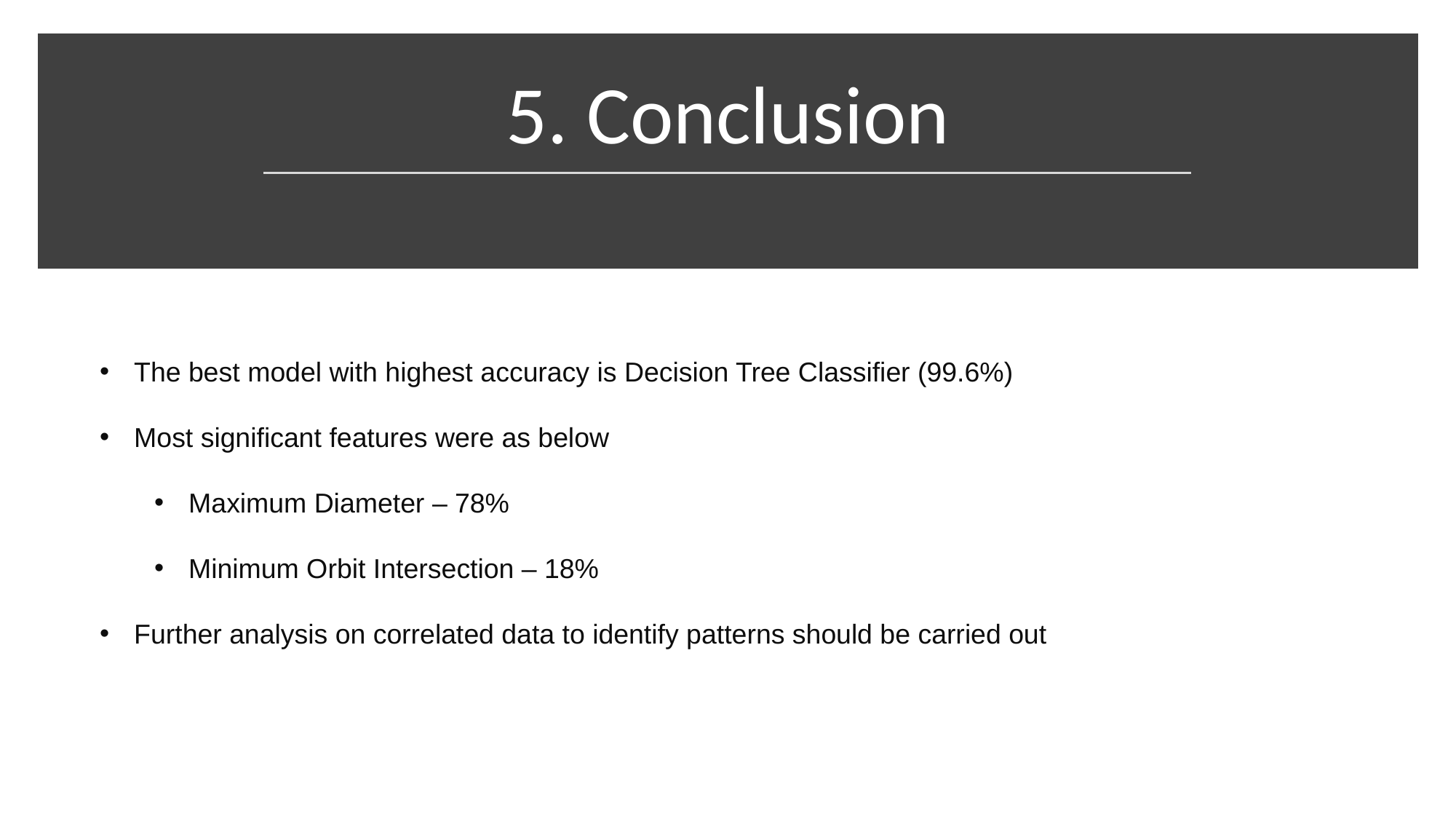

# 5. Conclusion
The best model with highest accuracy is Decision Tree Classifier (99.6%)
Most significant features were as below
Maximum Diameter – 78%
Minimum Orbit Intersection – 18%
Further analysis on correlated data to identify patterns should be carried out